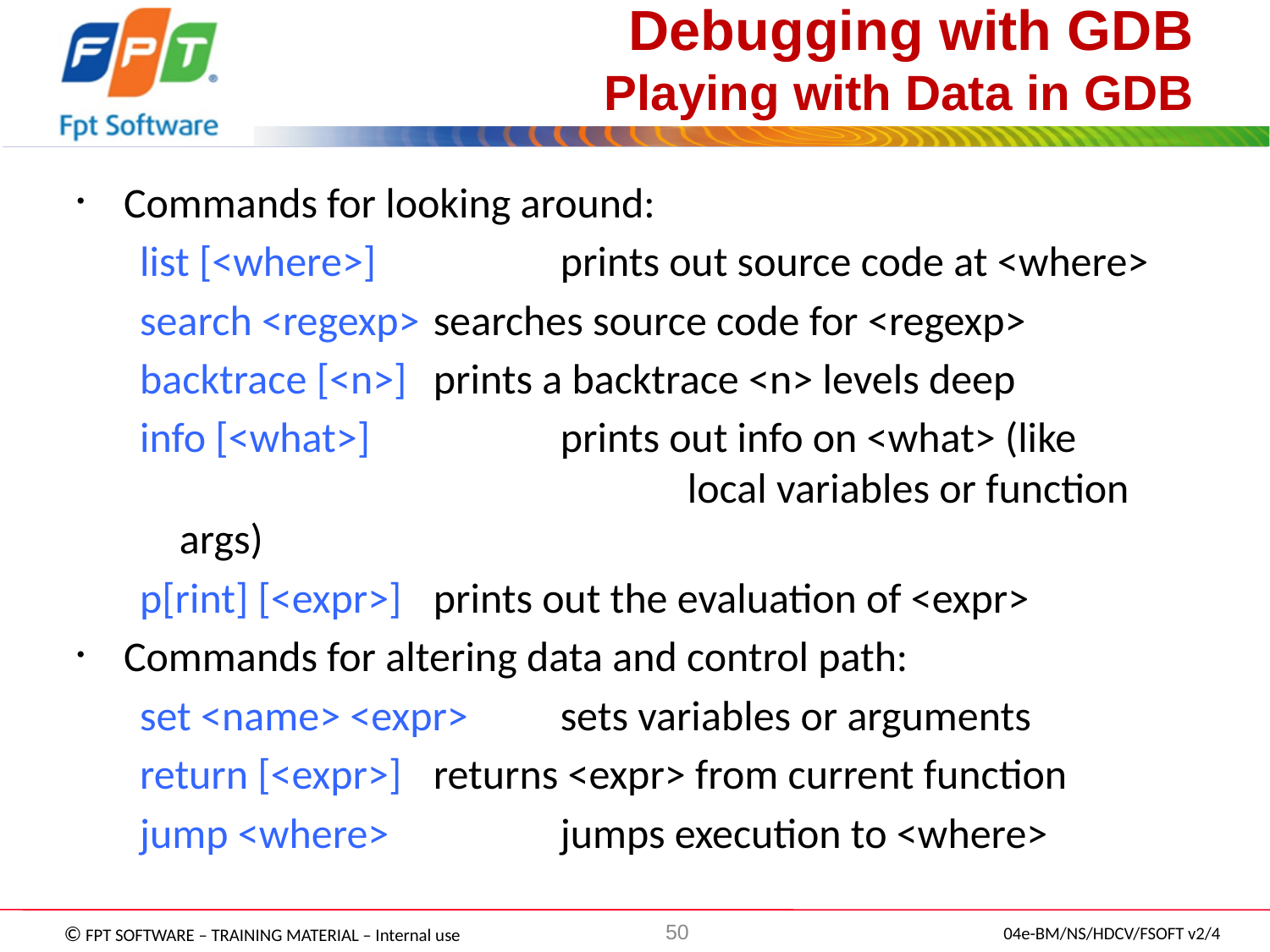

# Debugging with GDB Playing with Data in GDB
Commands for looking around:
list [<where>]		prints out source code at <where>
search <regexp>	searches source code for <regexp>
backtrace [<n>]	prints a backtrace <n> levels deep
info [<what>]		prints out info on <what> (like
				local variables or function args)
p[rint] [<expr>]	prints out the evaluation of <expr>
Commands for altering data and control path:
set <name> <expr>	sets variables or arguments
return [<expr>]	returns <expr> from current function
jump <where>		jumps execution to <where>
50